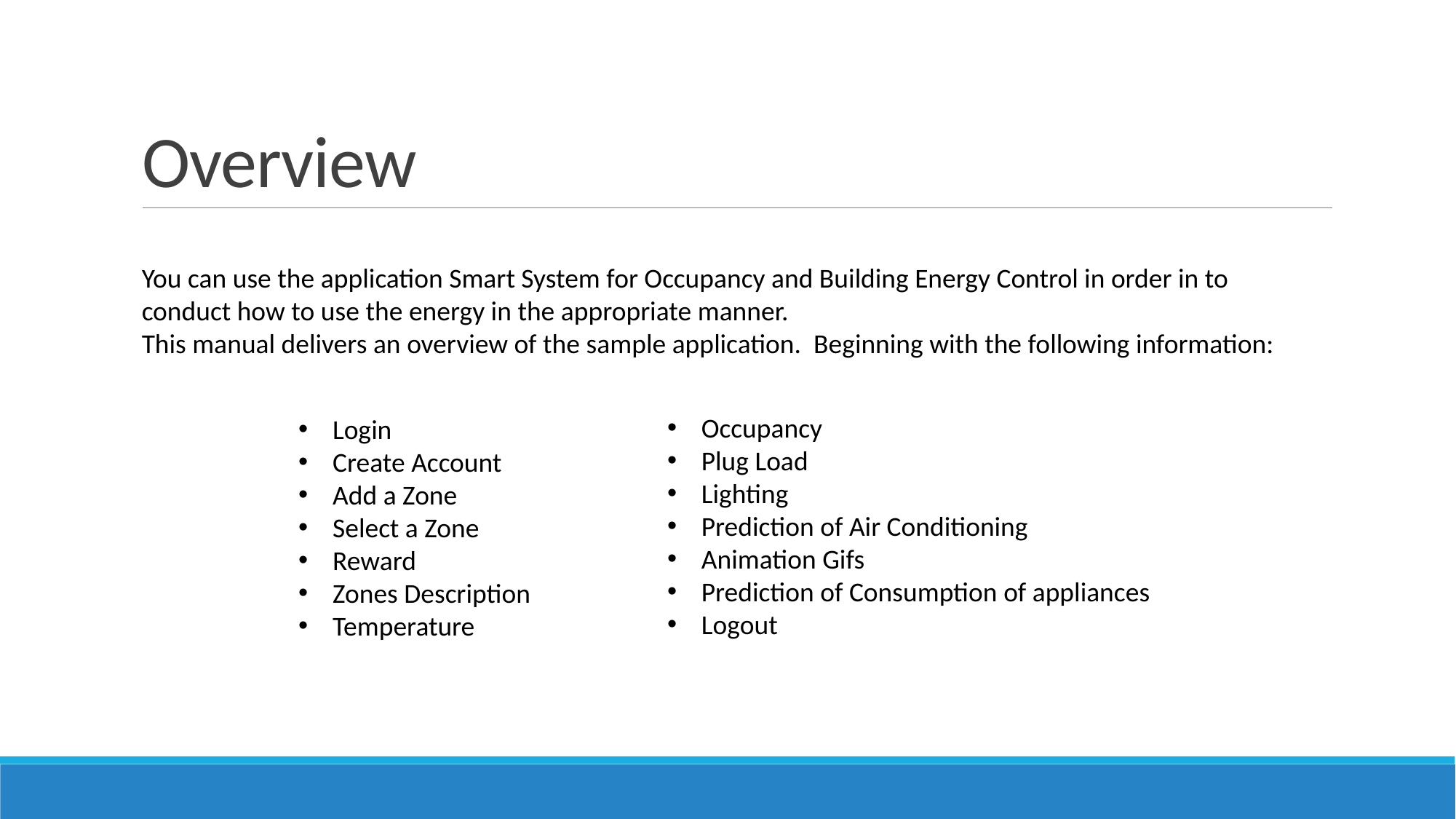

# Overview
You can use the application Smart System for Occupancy and Building Energy Control in order in to conduct how to use the energy in the appropriate manner.
This manual delivers an overview of the sample application.  Beginning with the following information:
Occupancy
Plug Load
Lighting
Prediction of Air Conditioning
Animation Gifs
Prediction of Consumption of appliances
Logout

Login
Create Account
Add a Zone
Select a Zone
Reward
Zones Description
Temperature